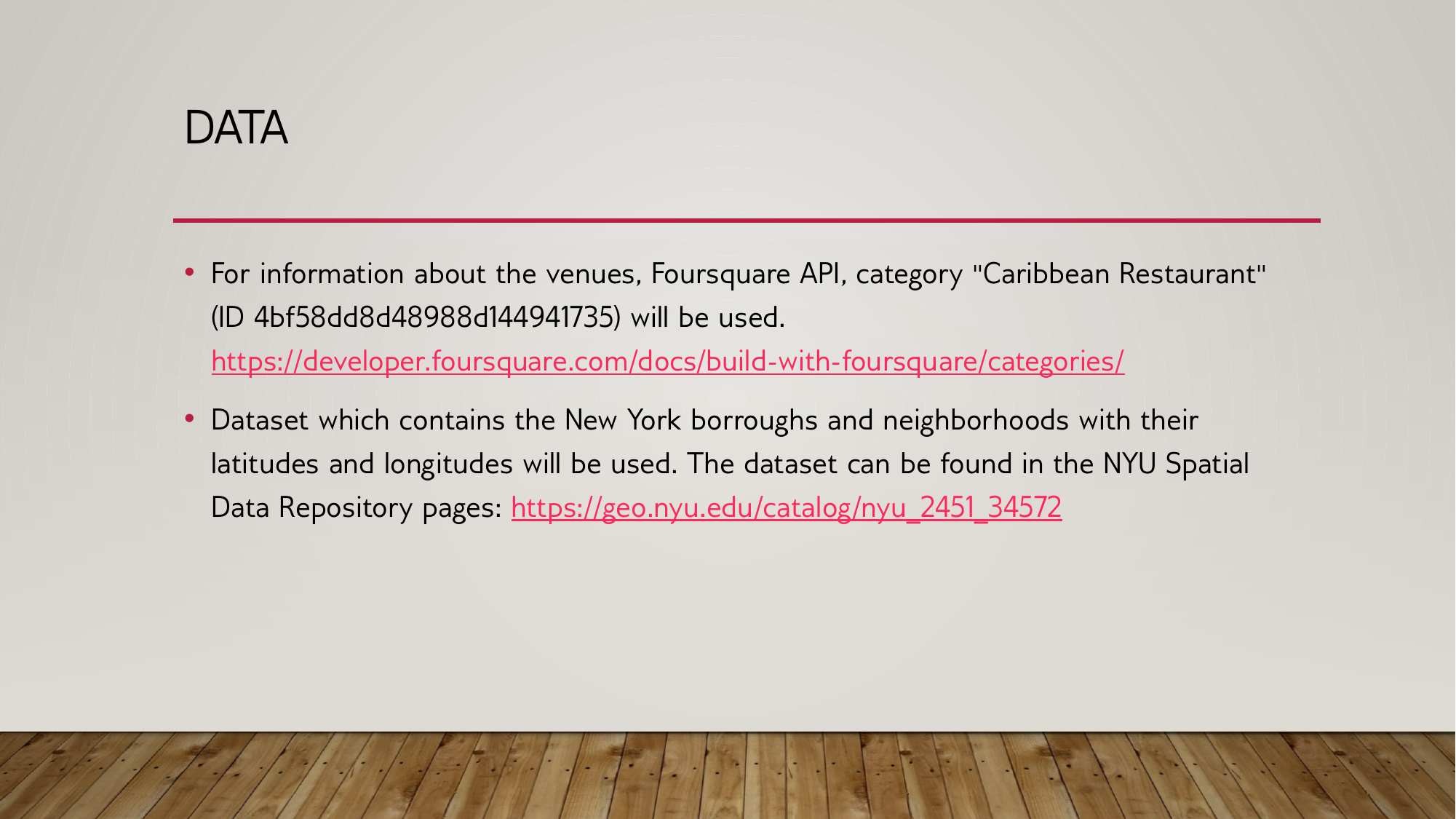

# data
For information about the venues, Foursquare API, category "Caribbean Restaurant" (ID 4bf58dd8d48988d144941735) will be used. https://developer.foursquare.com/docs/build-with-foursquare/categories/
Dataset which contains the New York borroughs and neighborhoods with their latitudes and longitudes will be used. The dataset can be found in the NYU Spatial Data Repository pages: https://geo.nyu.edu/catalog/nyu_2451_34572